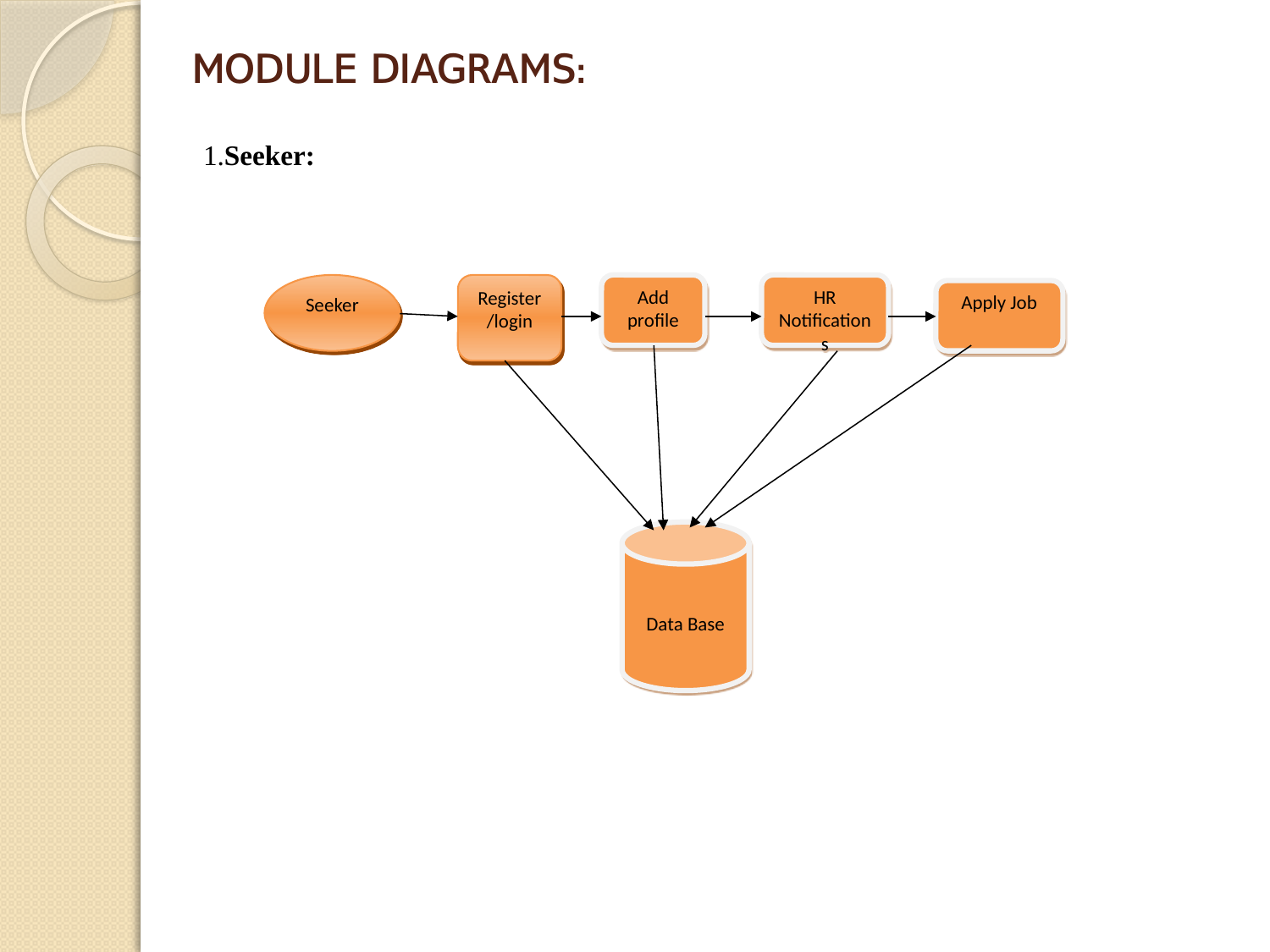

# MODULE DIAGRAMS:

1.Seeker:
Seeker
Register/login
Add profile
HR Notifications
Apply Job

Data Base